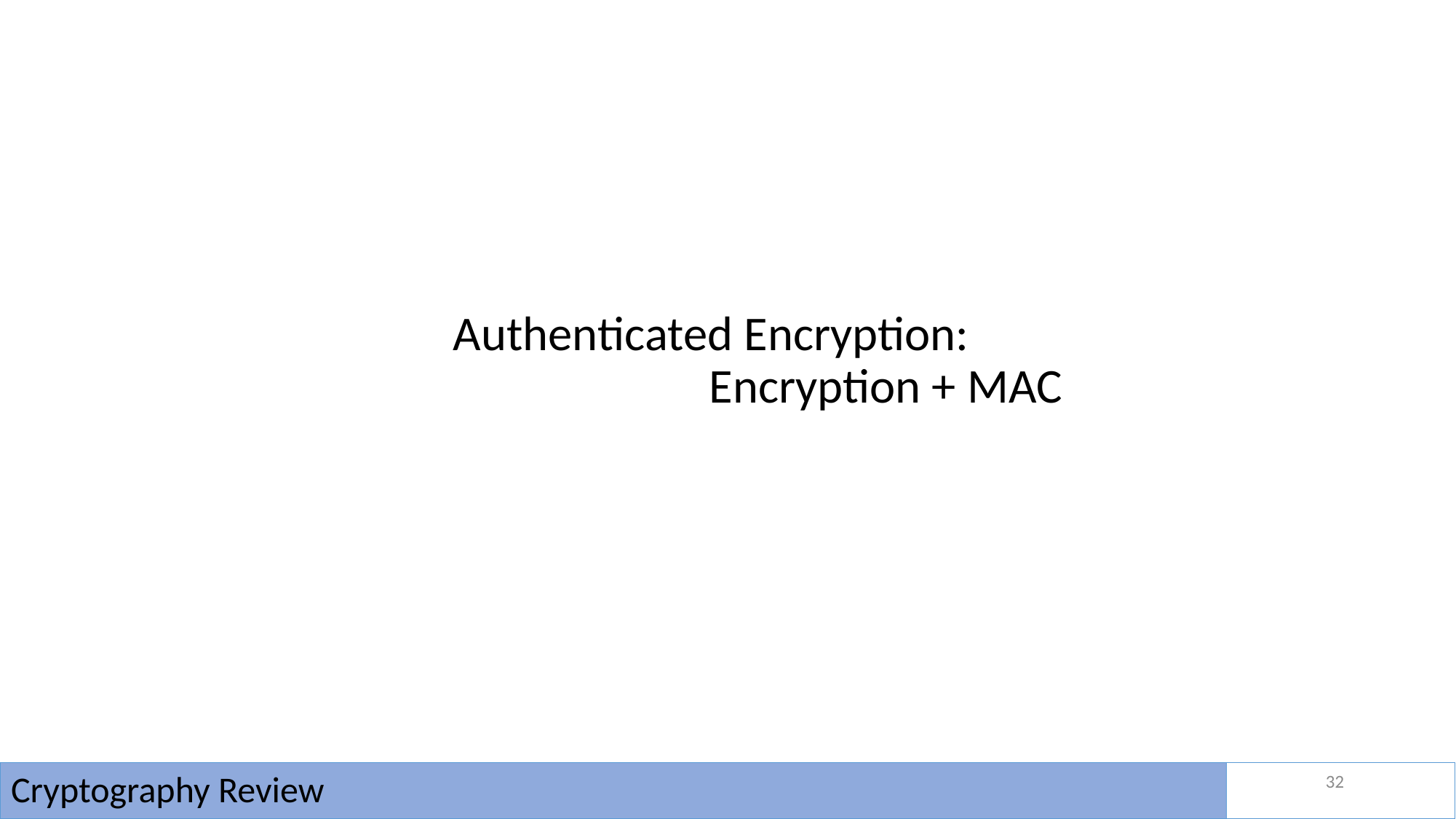

# Authenticated Encryption: Encryption + MAC

32
Cryptography Review